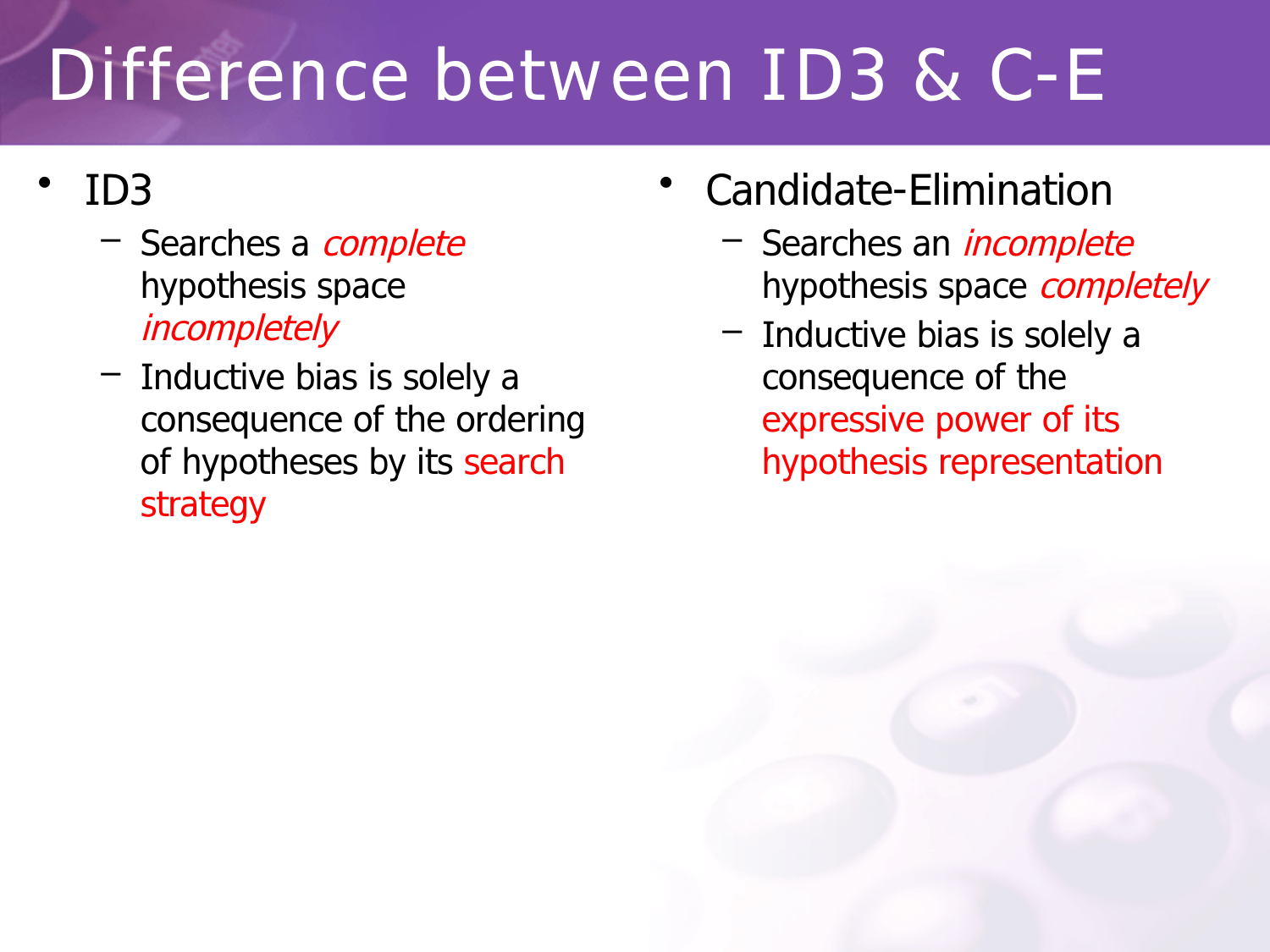

# Difference between ID3 & C-E
ID3
Searches a complete hypothesis space incompletely
Inductive bias is solely a consequence of the ordering of hypotheses by its search strategy

Candidate-Elimination
Searches an incomplete hypothesis space completely
Inductive bias is solely a consequence of the expressive power of its hypothesis representation